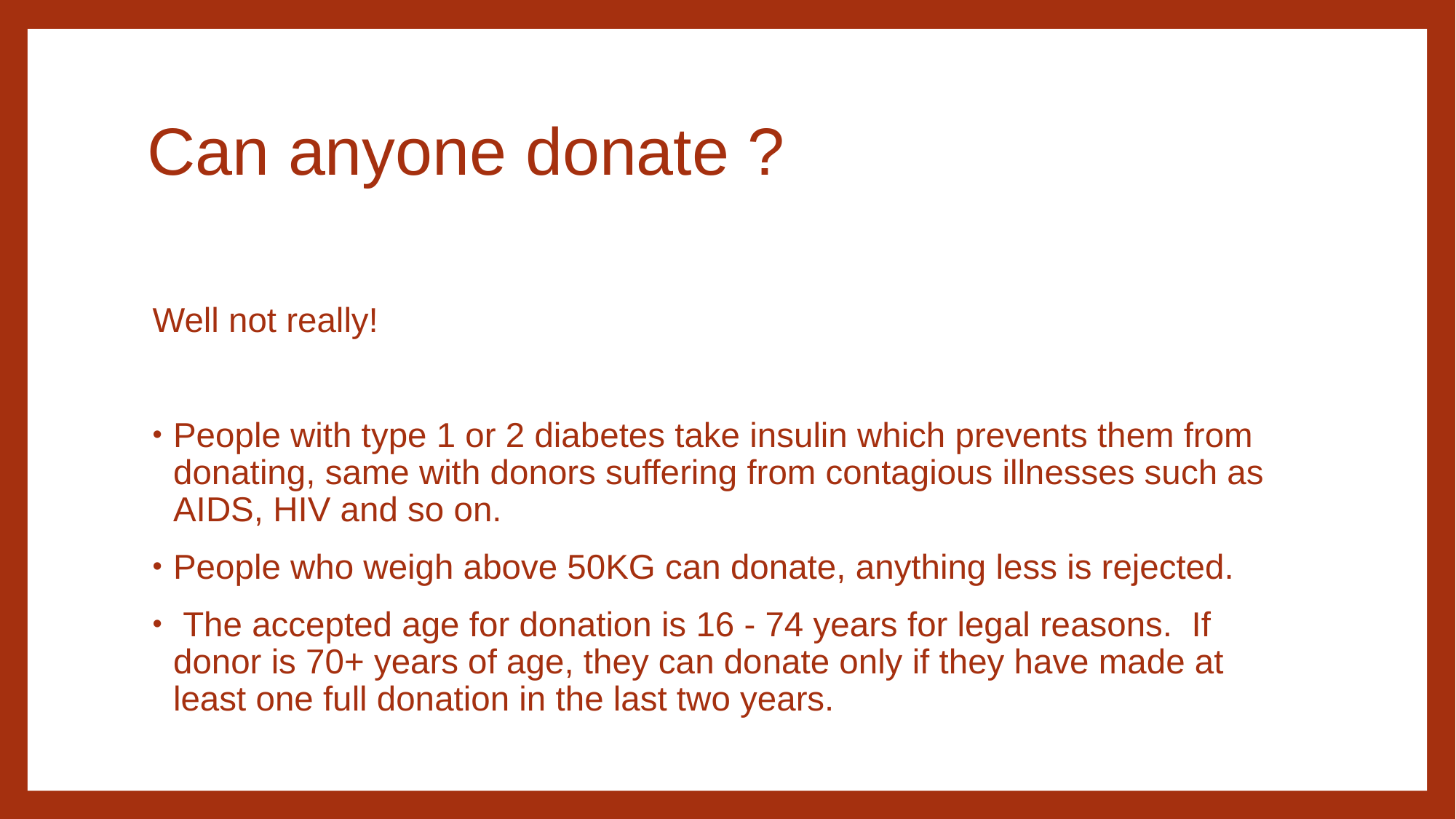

# Can anyone donate ?

Well not really!

People with type 1 or 2 diabetes take insulin which prevents them from donating, same with donors suffering from contagious illnesses such as AIDS, HIV and so on.
People who weigh above 50KG can donate, anything less is rejected.
 The accepted age for donation is 16 - 74 years for legal reasons.  If donor is 70+ years of age, they can donate only if they have made at least one full donation in the last two years.